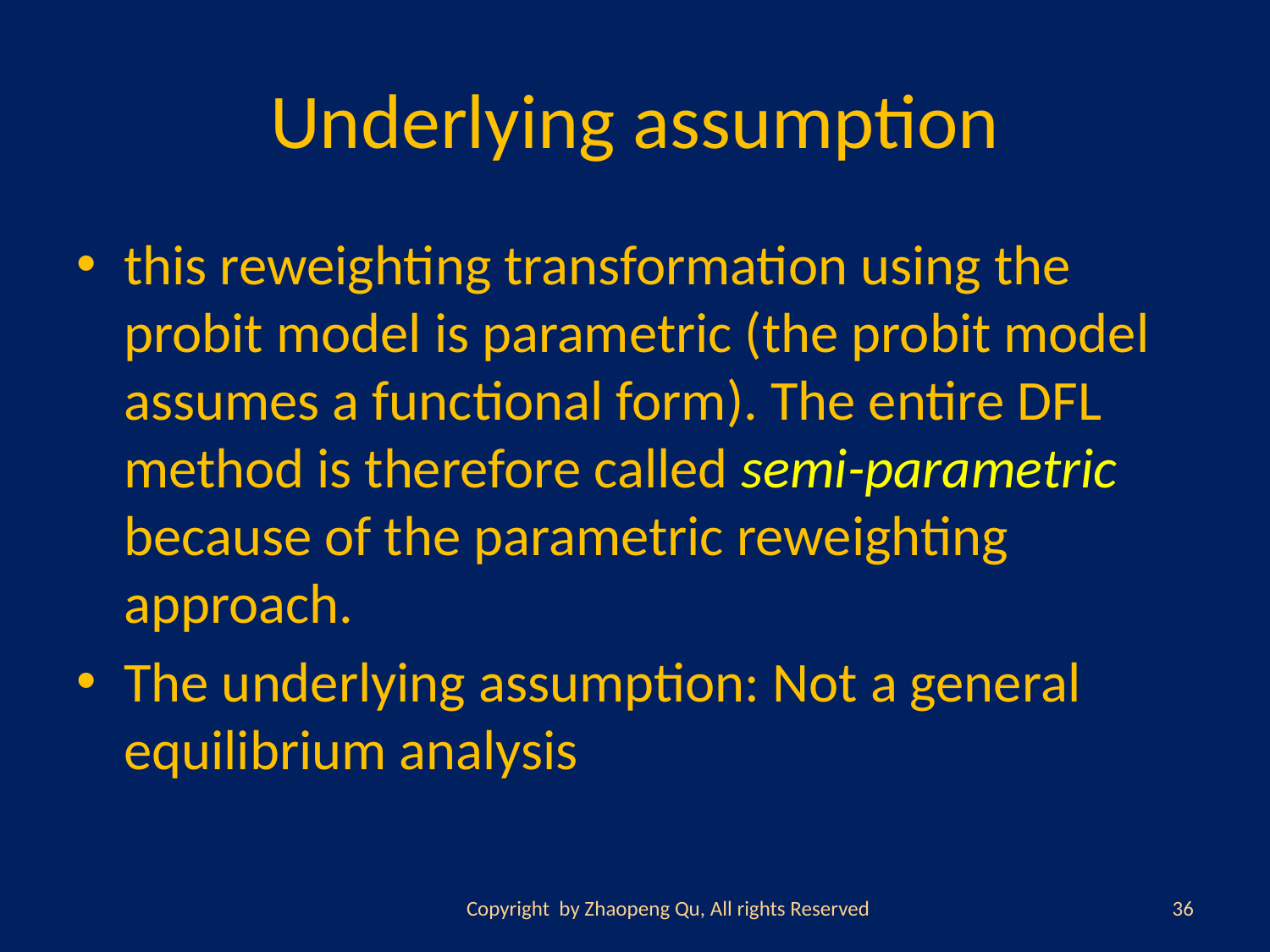

# Underlying assumption
this reweighting transformation using the probit model is parametric (the probit model assumes a functional form). The entire DFL method is therefore called semi-parametric because of the parametric reweighting approach.
The underlying assumption: Not a general equilibrium analysis

Copyright  by Zhaopeng Qu, All rights Reserved
36